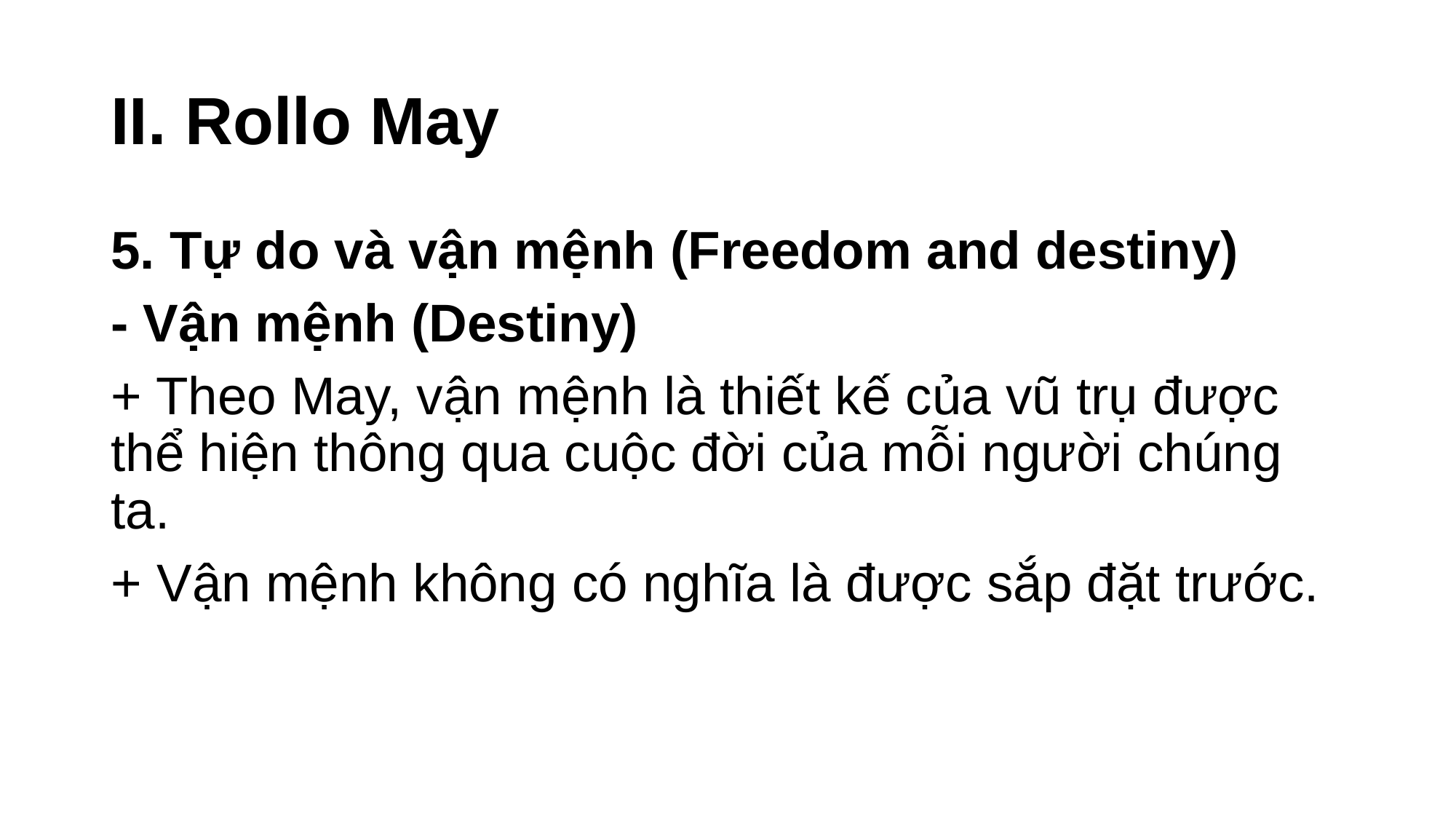

# II. Rollo May
5. Tự do và vận mệnh (Freedom and destiny)
- Vận mệnh (Destiny)
+ Theo May, vận mệnh là thiết kế của vũ trụ được thể hiện thông qua cuộc đời của mỗi người chúng ta.
+ Vận mệnh không có nghĩa là được sắp đặt trước.